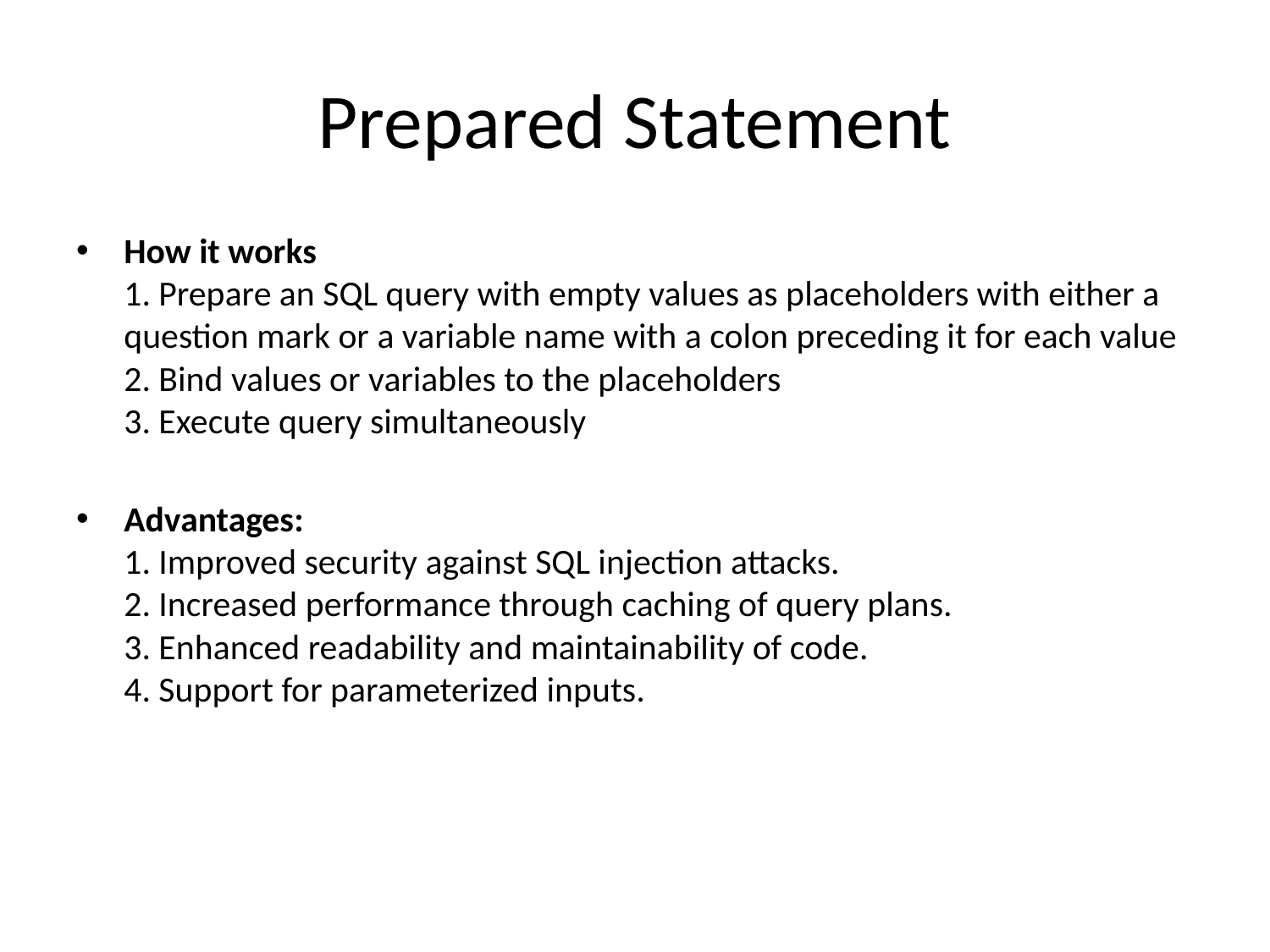

# Prepared Statement
How it works
1. Prepare an SQL query with empty values as placeholders with either a question mark or a variable name with a colon preceding it for each value
2. Bind values or variables to the placeholders
3. Execute query simultaneously

Advantages:
1. Improved security against SQL injection attacks.
2. Increased performance through caching of query plans.
3. Enhanced readability and maintainability of code.
4. Support for parameterized inputs.